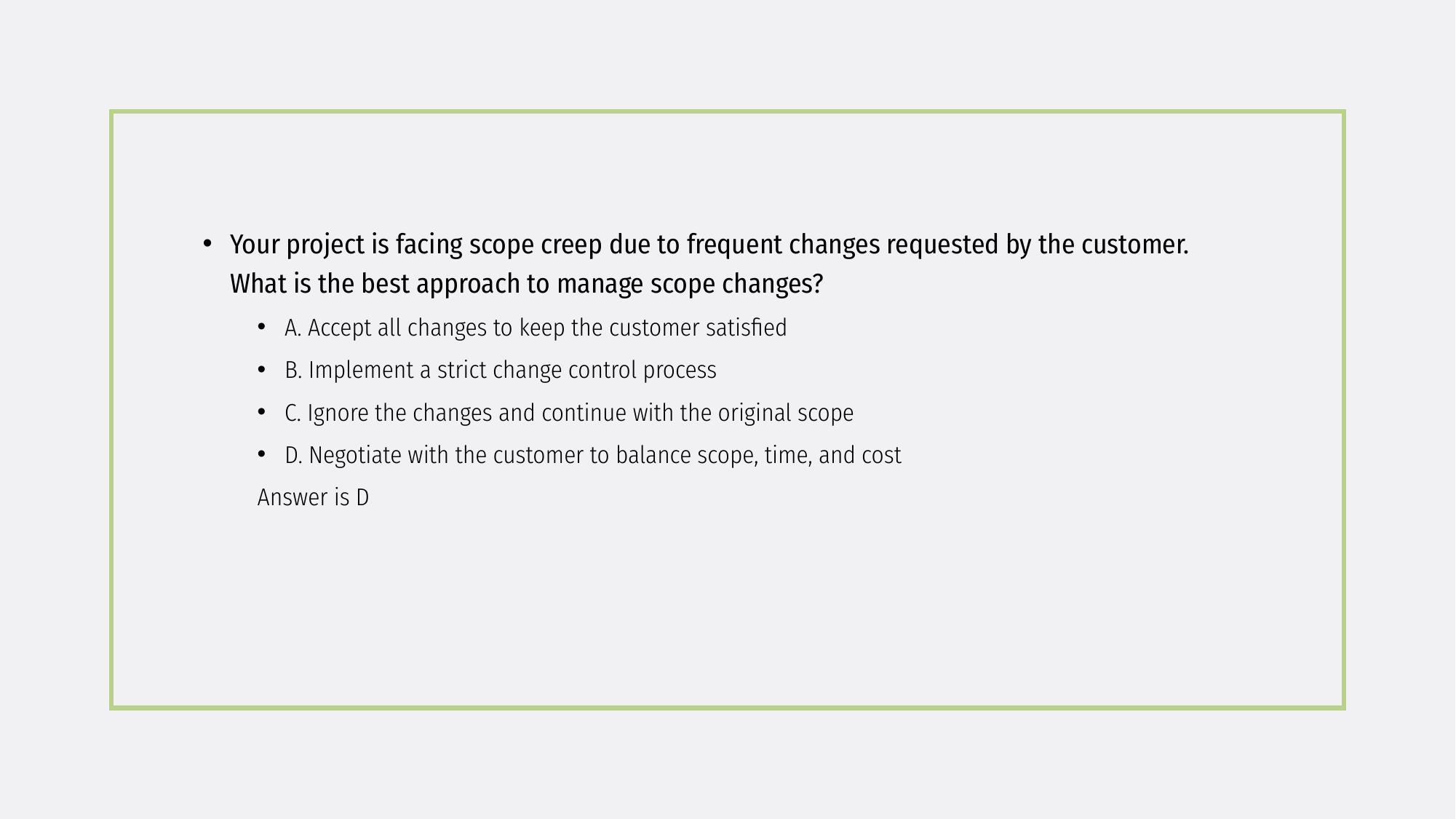

Your project is facing scope creep due to frequent changes requested by the customer. What is the best approach to manage scope changes?
A. Accept all changes to keep the customer satisfied
B. Implement a strict change control process
C. Ignore the changes and continue with the original scope
D. Negotiate with the customer to balance scope, time, and cost
Answer is D